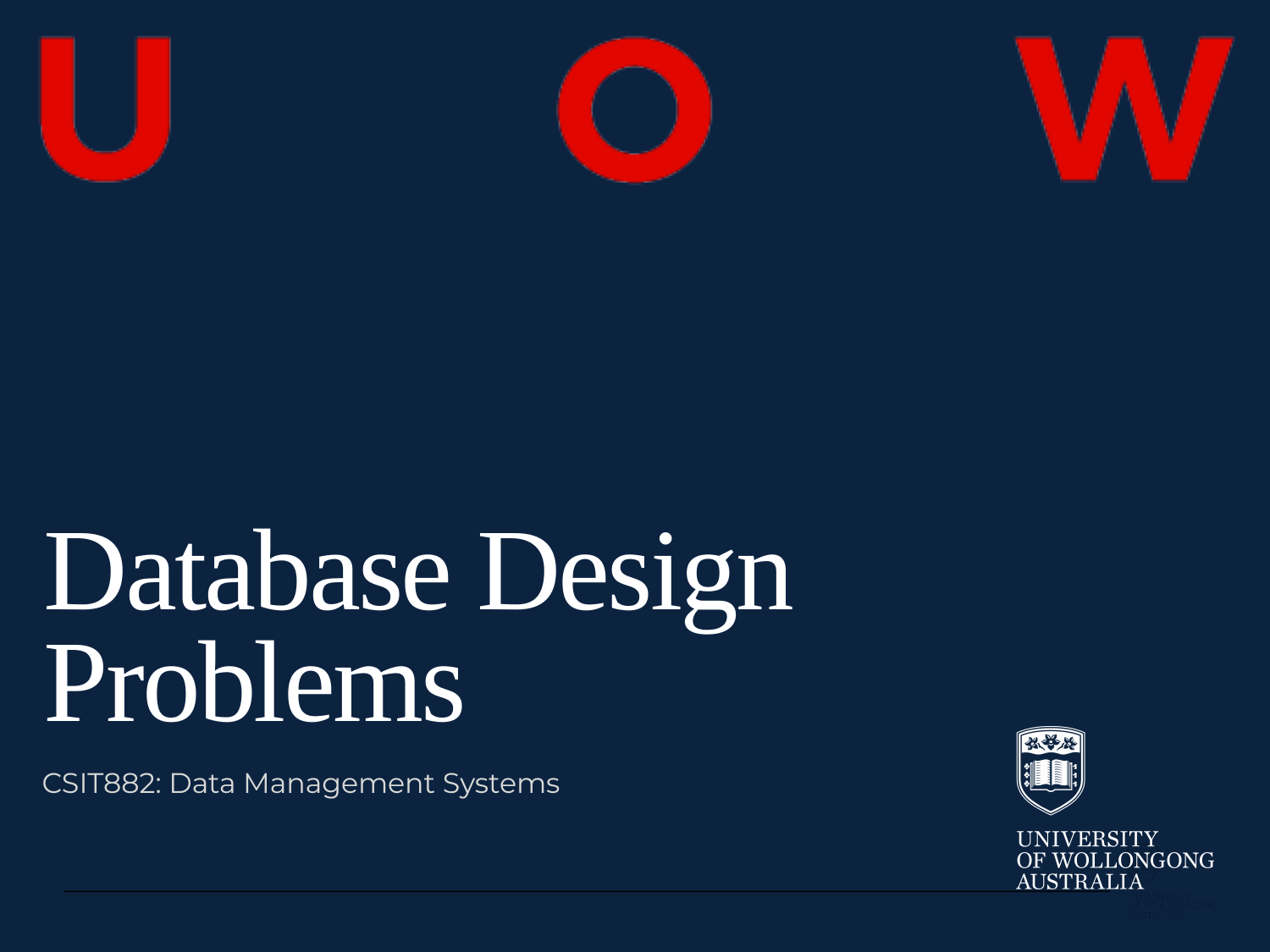

Database Design Problems
CSIT882: Data Management Systems